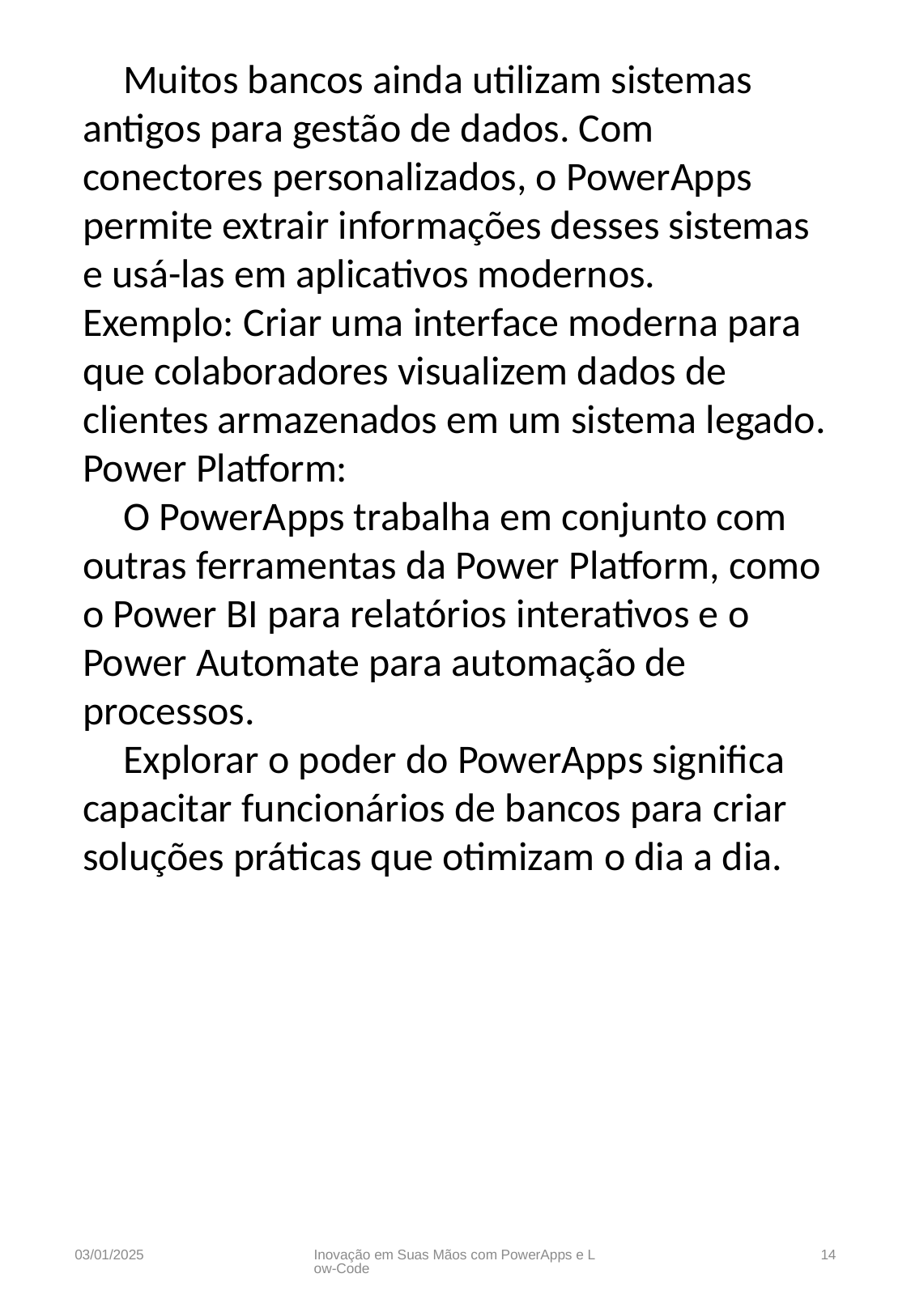

Muitos bancos ainda utilizam sistemas antigos para gestão de dados. Com conectores personalizados, o PowerApps permite extrair informações desses sistemas e usá-las em aplicativos modernos.
Exemplo: Criar uma interface moderna para que colaboradores visualizem dados de clientes armazenados em um sistema legado.
Power Platform:
 O PowerApps trabalha em conjunto com outras ferramentas da Power Platform, como o Power BI para relatórios interativos e o Power Automate para automação de processos.
 Explorar o poder do PowerApps significa capacitar funcionários de bancos para criar soluções práticas que otimizam o dia a dia.

03/01/2025
Inovação em Suas Mãos com PowerApps e Low-Code
14